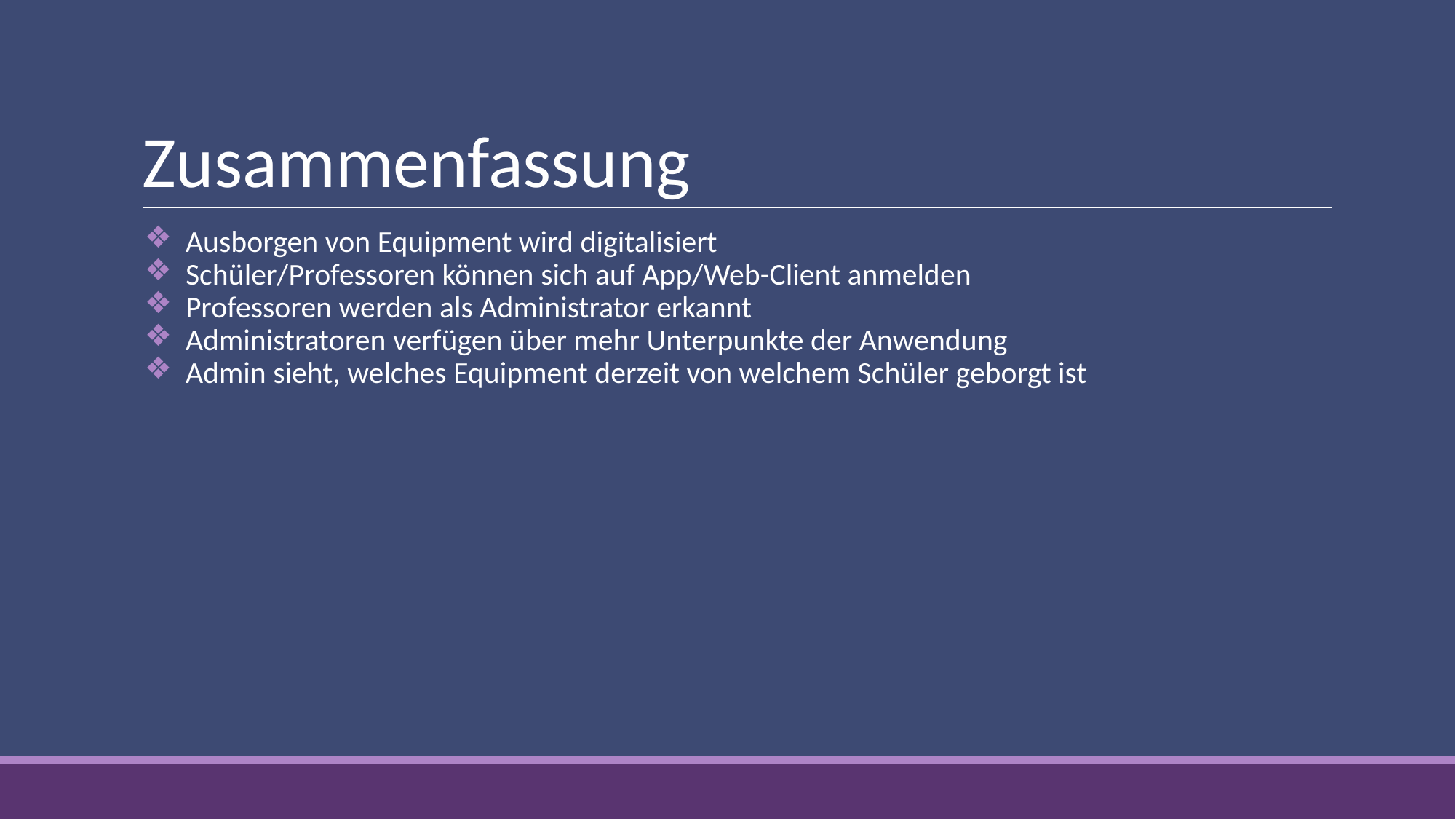

# Zusammenfassung
Ausborgen von Equipment wird digitalisiert
Schüler/Professoren können sich auf App/Web-Client anmelden
Professoren werden als Administrator erkannt
Administratoren verfügen über mehr Unterpunkte der Anwendung
Admin sieht, welches Equipment derzeit von welchem Schüler geborgt ist